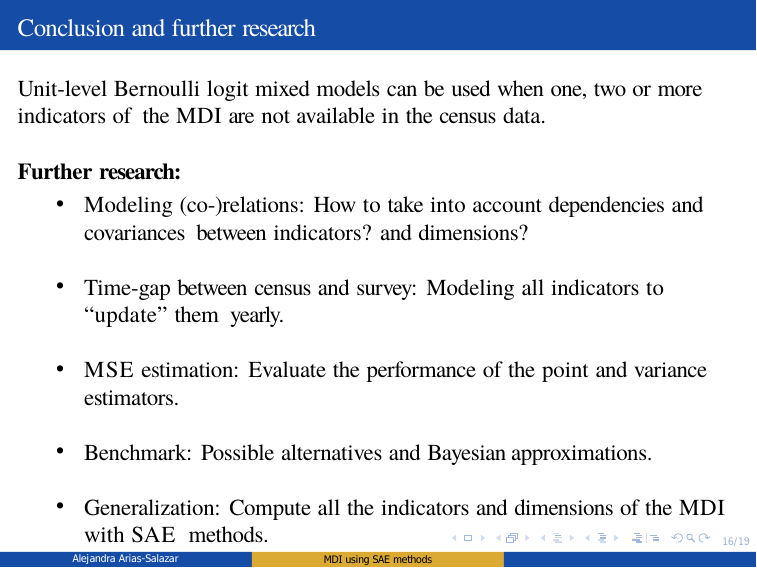

# Conclusion and further research
Unit-level Bernoulli logit mixed models can be used when one, two or more indicators of  the MDI are not available in the census data.

Further research:
Modeling (co-)relations: How to take into account dependencies and covariances  between indicators? and dimensions?

Time-gap between census and survey: Modeling all indicators to “update” them  yearly.

MSE estimation: Evaluate the performance of the point and variance estimators.

Benchmark: Possible alternatives and Bayesian approximations.

Generalization: Compute all the indicators and dimensions of the MDI with SAE  methods.
16/19

Alejandra Arias-Salazar
 MDI using SAE methods